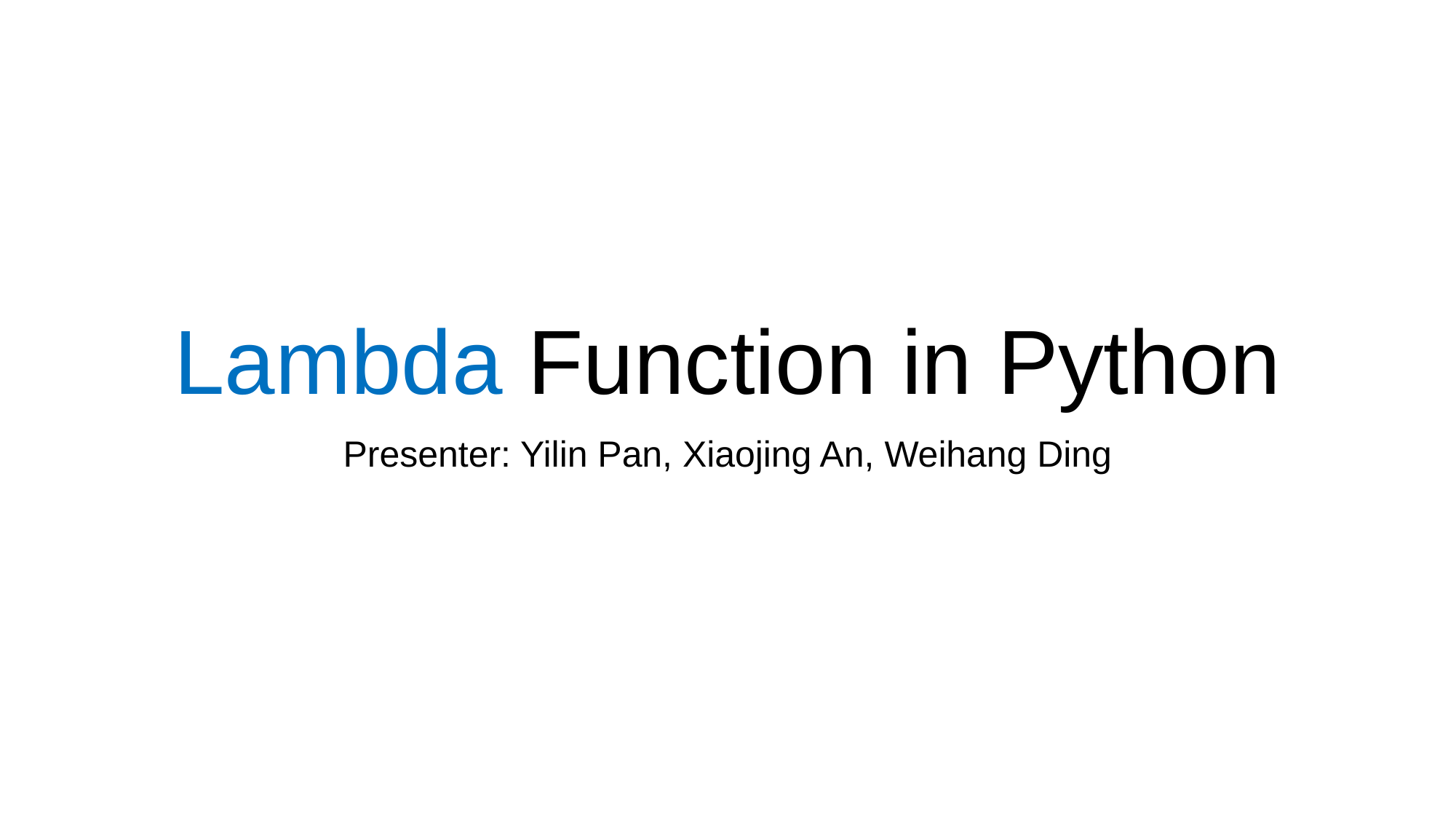

# Lambda Function in Python
Presenter: Yilin Pan, Xiaojing An, Weihang Ding